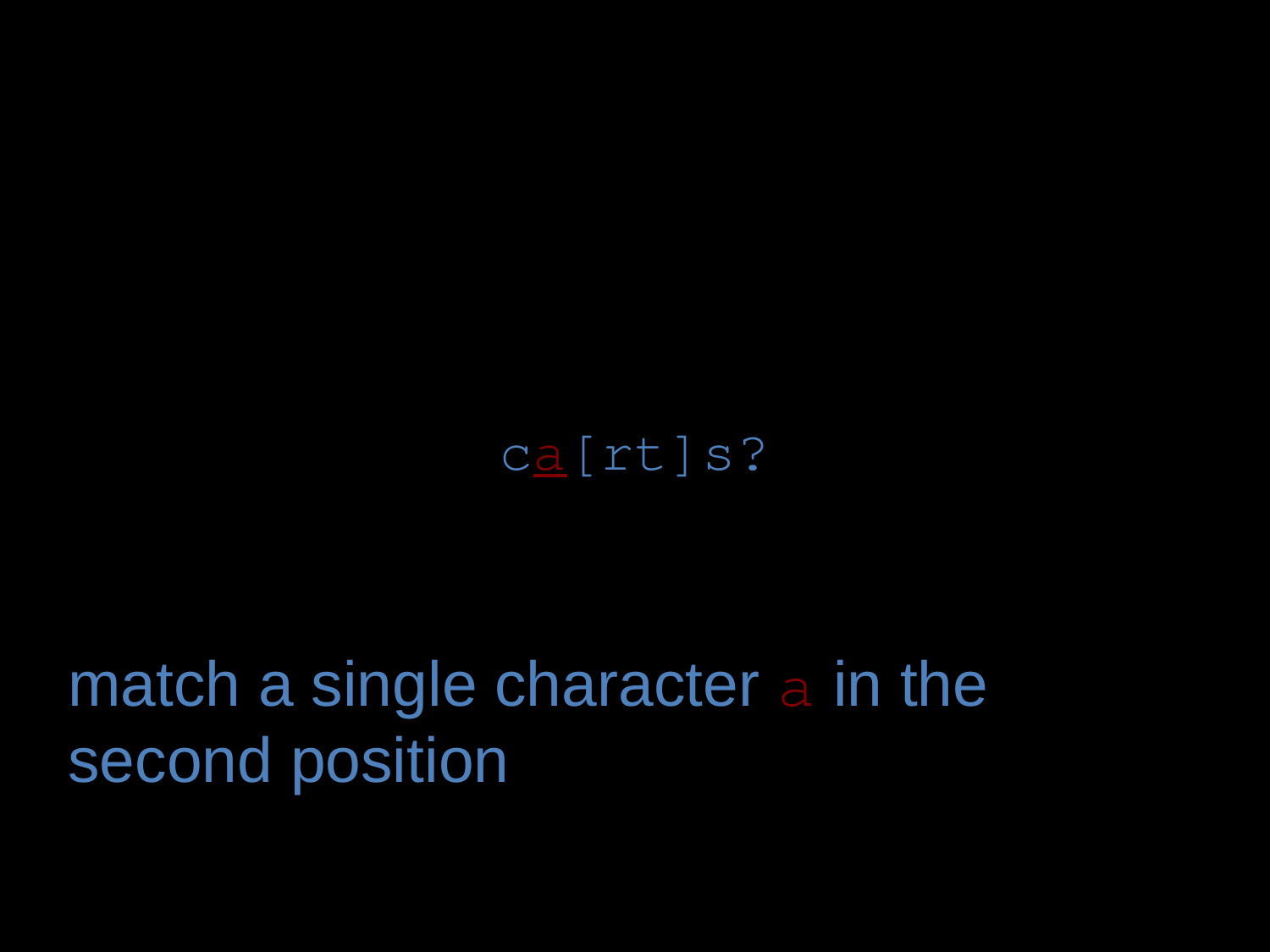

ca[rt]s?
match a single character a in the second position